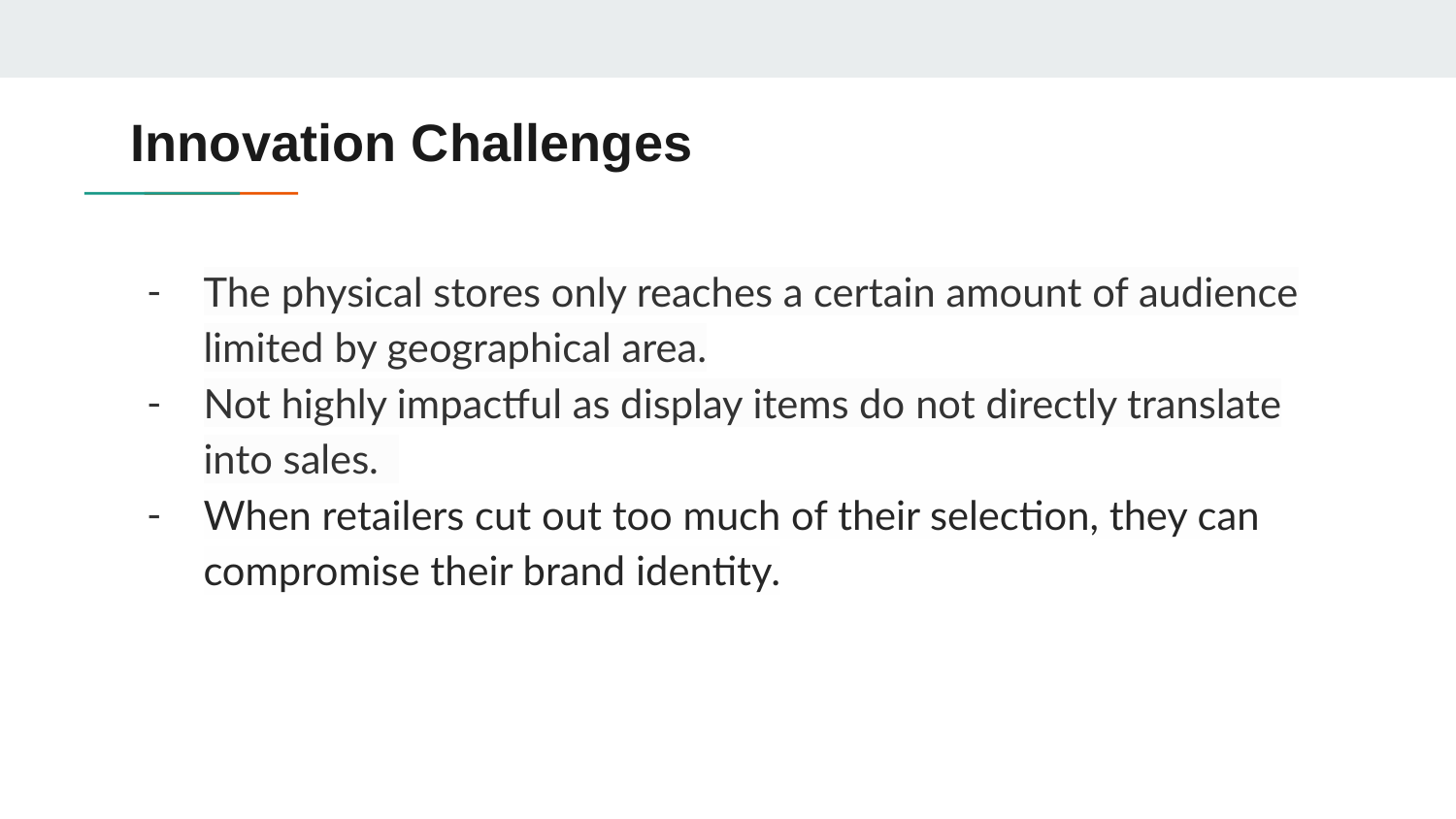

# Innovation Challenges
The physical stores only reaches a certain amount of audience limited by geographical area.
Not highly impactful as display items do not directly translate into sales.
When retailers cut out too much of their selection, they can compromise their brand identity.